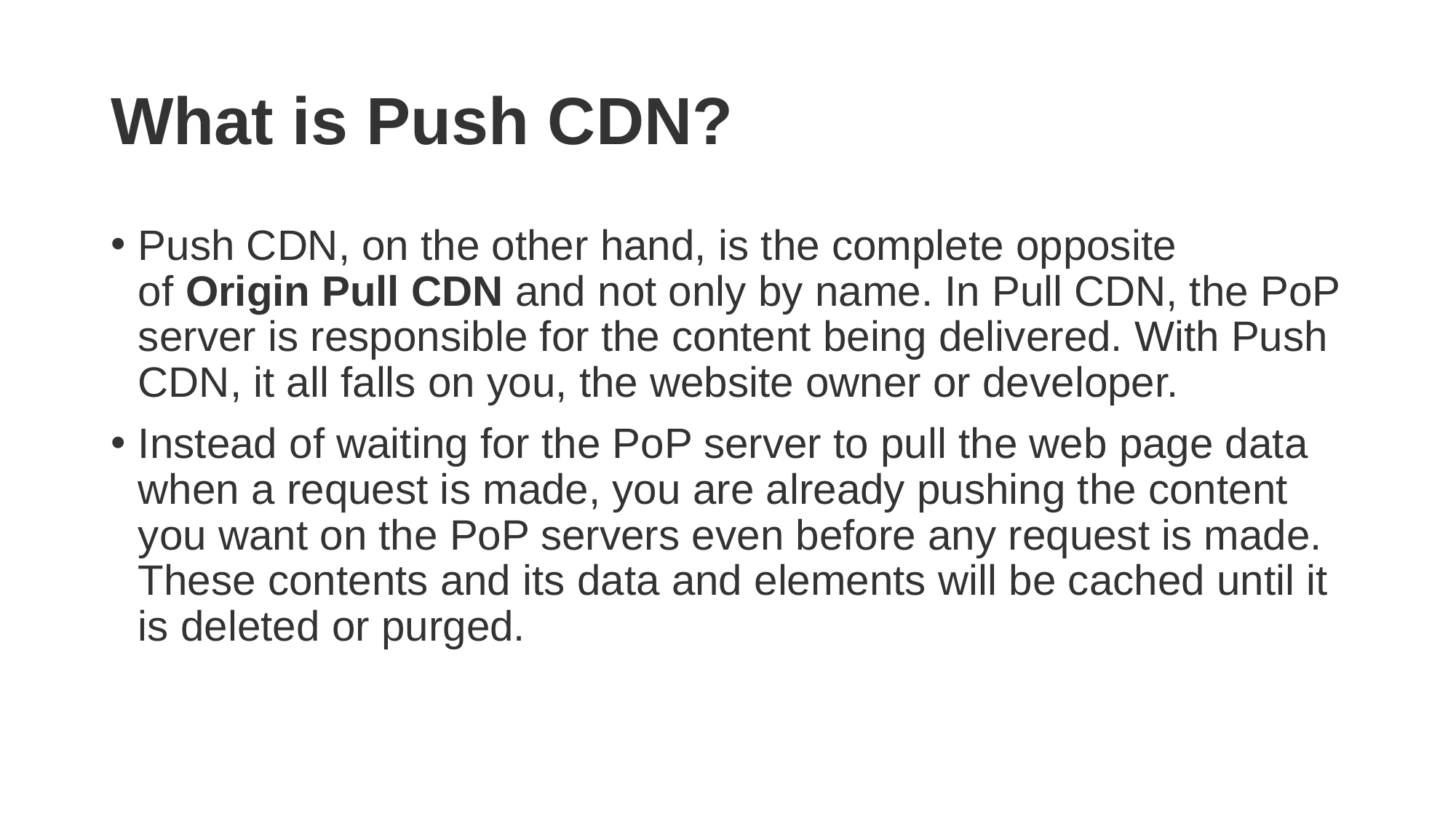

# What is Push CDN?
Push CDN, on the other hand, is the complete opposite of Origin Pull CDN and not only by name. In Pull CDN, the PoP server is responsible for the content being delivered. With Push CDN, it all falls on you, the website owner or developer.
Instead of waiting for the PoP server to pull the web page data when a request is made, you are already pushing the content you want on the PoP servers even before any request is made. These contents and its data and elements will be cached until it is deleted or purged.